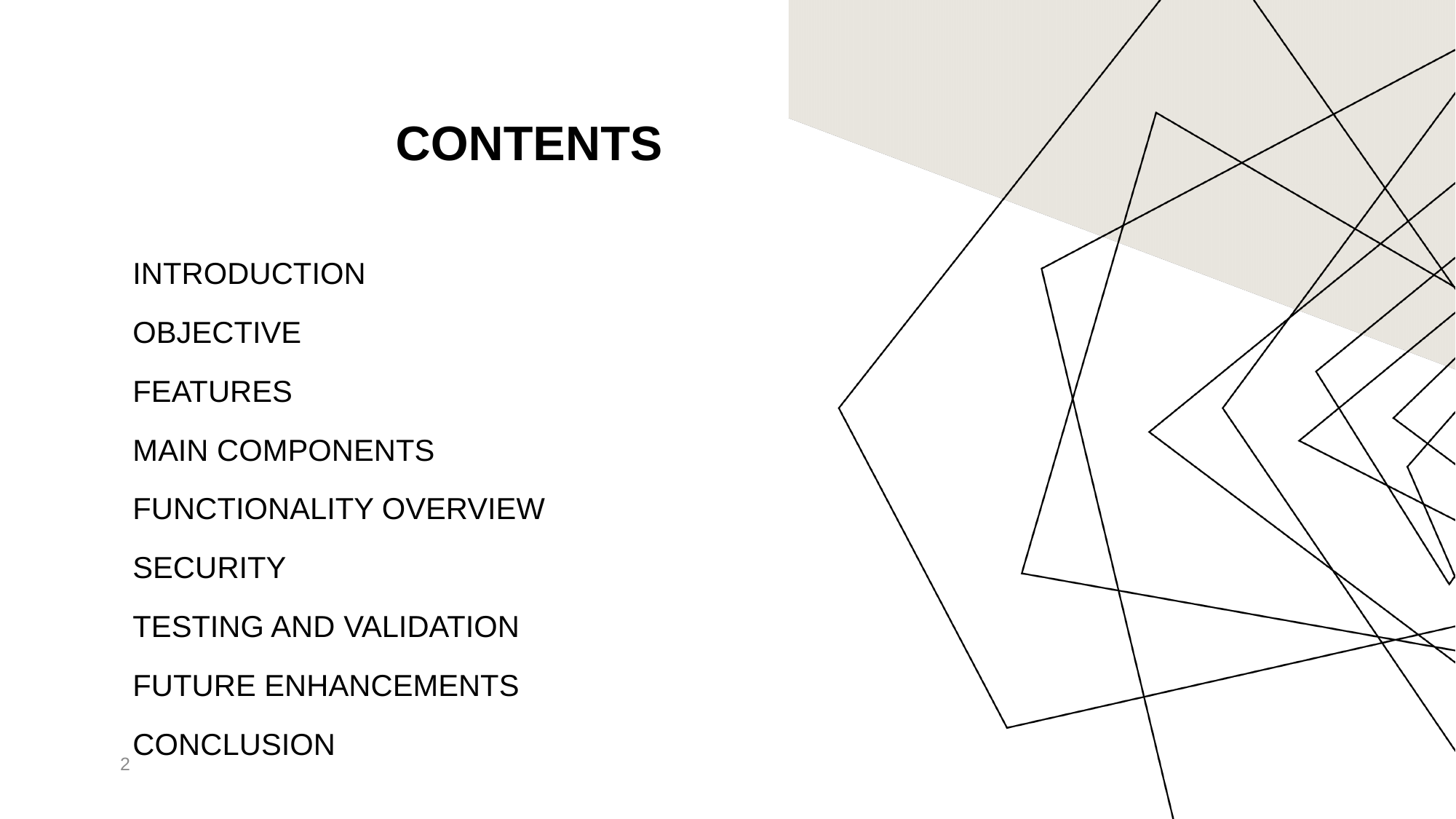

# CONTENTS
INTRODUCTION
OBJECTIVE
FEATURES
MAIN COMPONENTS
FUNCTIONALITY OVERVIEW
SECURITY
TESTING AND VALIDATION
FUTURE ENHANCEMENTS
CONCLUSION
2